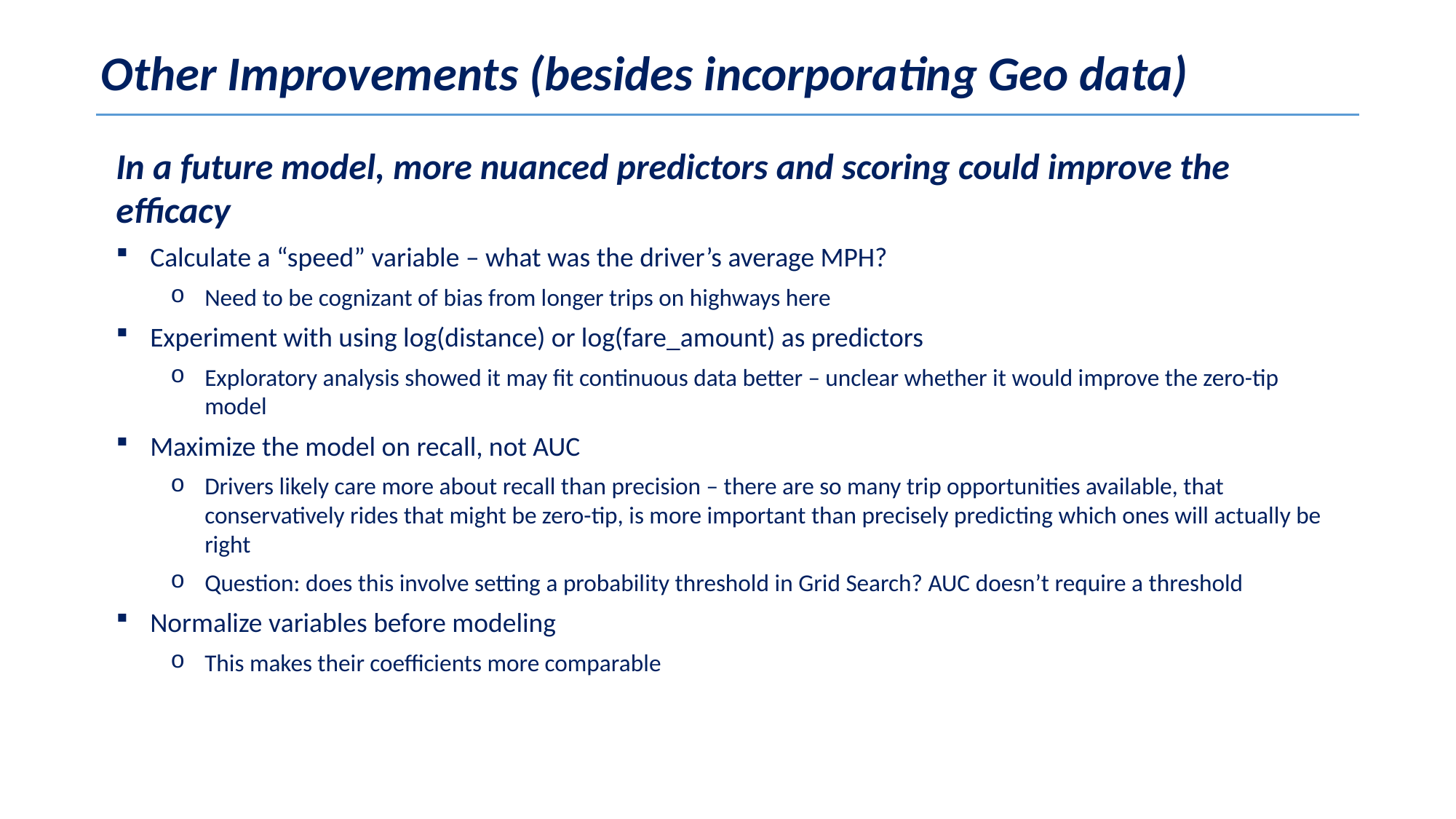

Other Improvements (besides incorporating Geo data)
In a future model, more nuanced predictors and scoring could improve the efficacy
Calculate a “speed” variable – what was the driver’s average MPH?
Need to be cognizant of bias from longer trips on highways here
Experiment with using log(distance) or log(fare_amount) as predictors
Exploratory analysis showed it may fit continuous data better – unclear whether it would improve the zero-tip model
Maximize the model on recall, not AUC
Drivers likely care more about recall than precision – there are so many trip opportunities available, that conservatively rides that might be zero-tip, is more important than precisely predicting which ones will actually be right
Question: does this involve setting a probability threshold in Grid Search? AUC doesn’t require a threshold
Normalize variables before modeling
This makes their coefficients more comparable